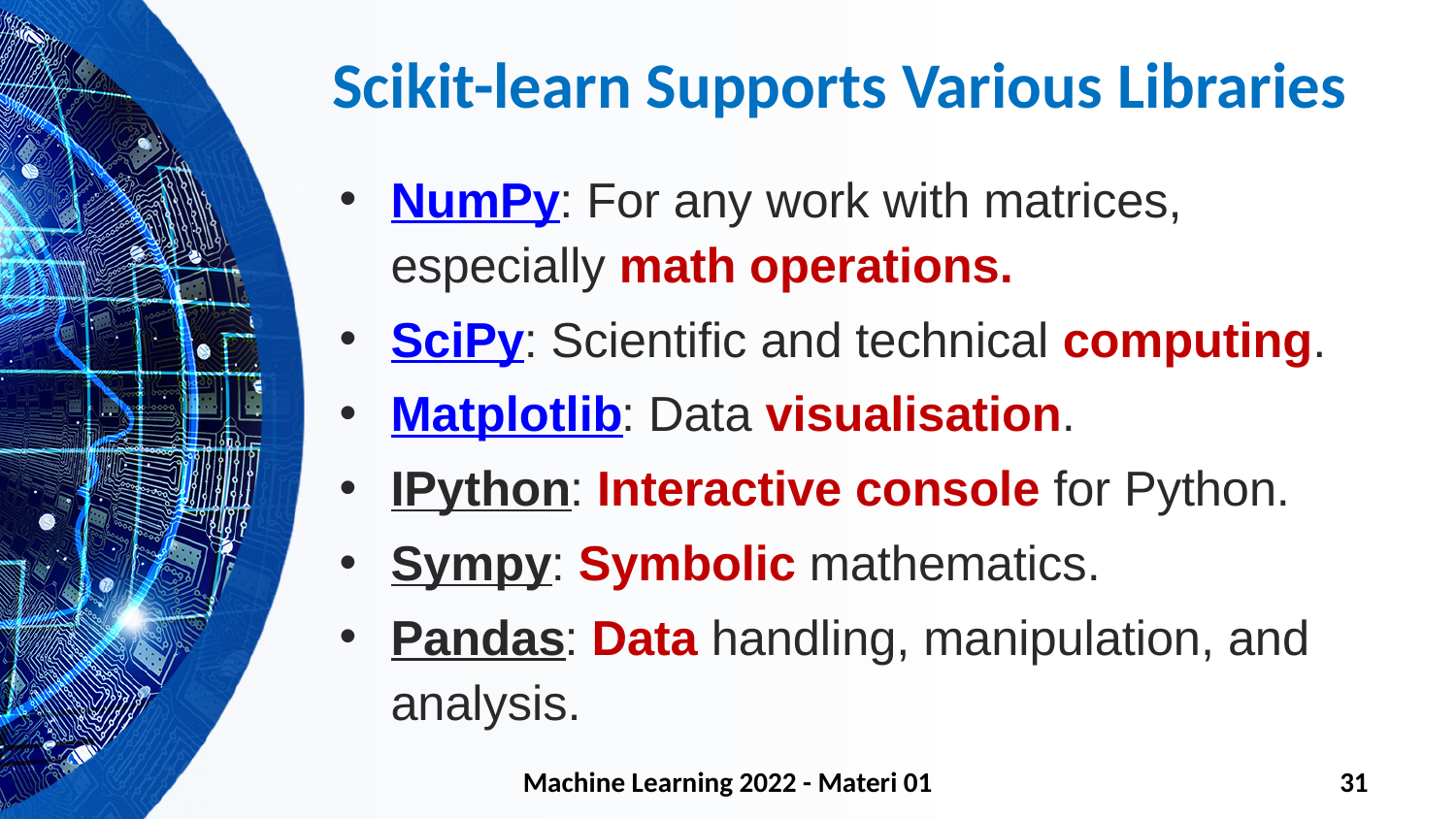

# Scikit-learn Supports Various Libraries
NumPy: For any work with matrices, especially math operations.
SciPy: Scientific and technical computing.
Matplotlib: Data visualisation.
IPython: Interactive console for Python.
Sympy: Symbolic mathematics.
Pandas: Data handling, manipulation, and analysis.
Machine Learning 2022 - Materi 01
31